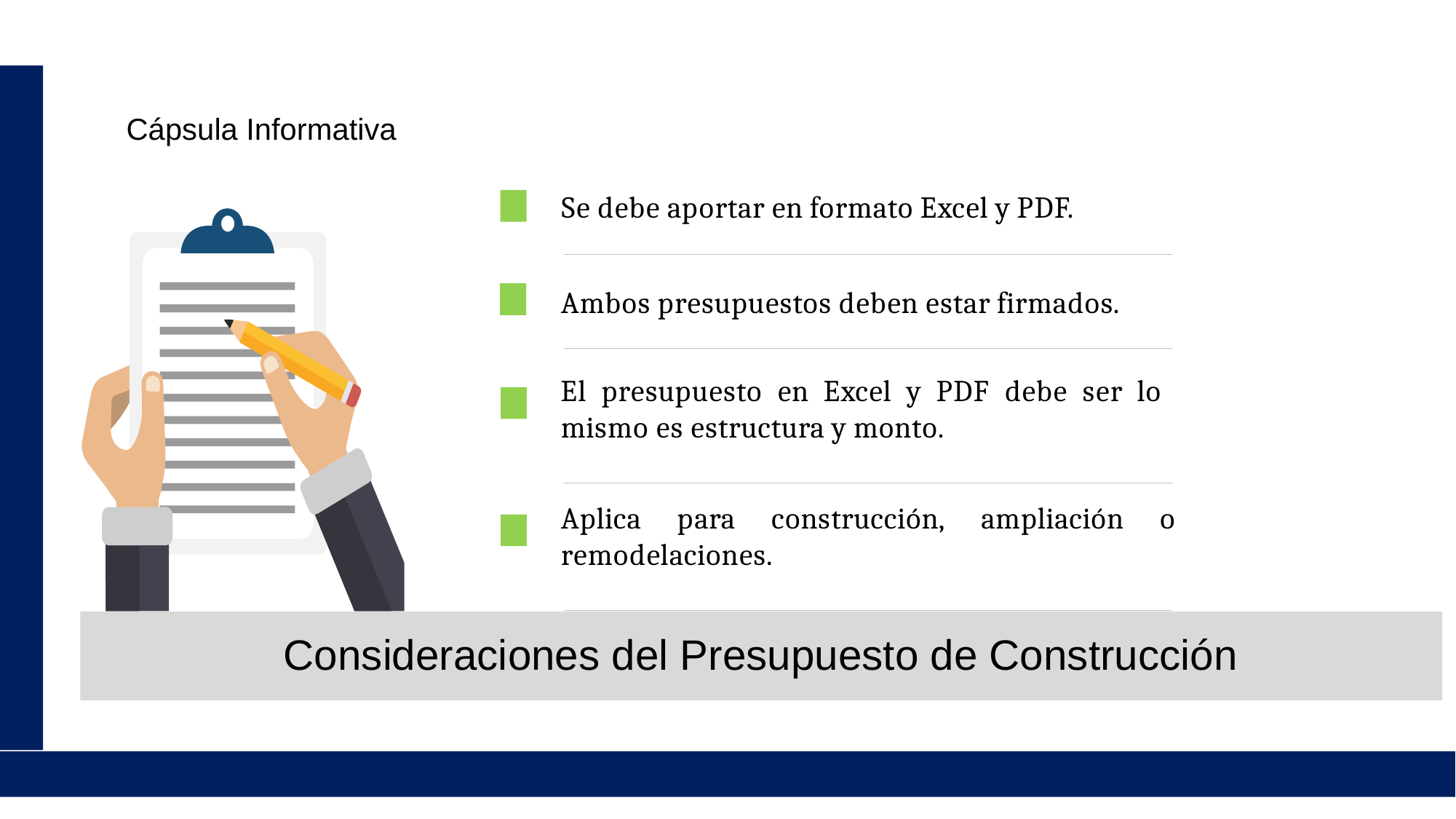

Cápsula Informativa
Se debe aportar en formato Excel y PDF.

Ambos presupuestos deben estar firmados.
El presupuesto en Excel y PDF debe ser lo mismo es estructura y monto.
Consideraciones del Presupuesto de Construcción
Aplica para construcción, ampliación o remodelaciones.